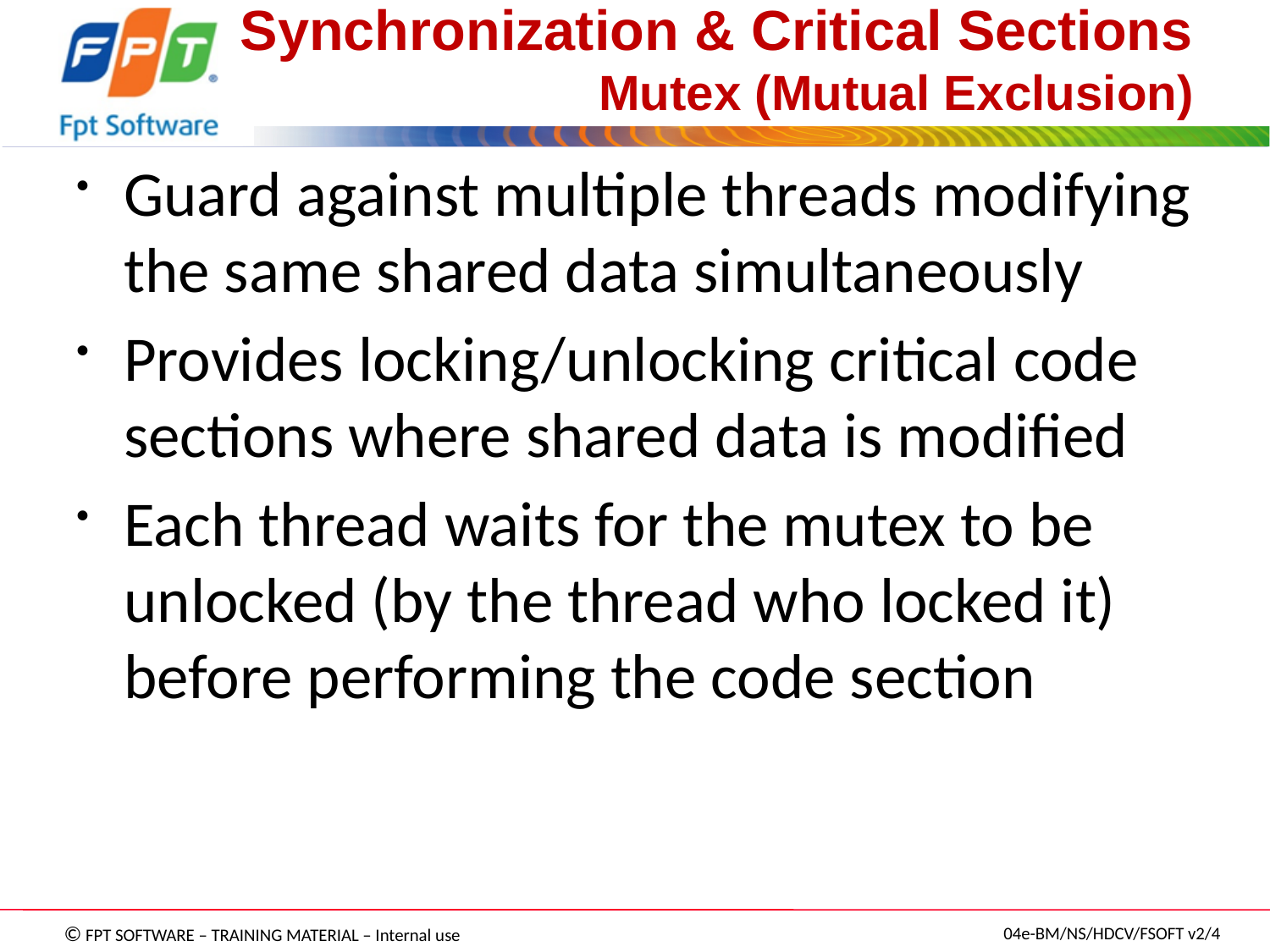

# Synchronization & Critical Sections Mutex (Mutual Exclusion)
Guard against multiple threads modifying the same shared data simultaneously
Provides locking/unlocking critical code sections where shared data is modified
Each thread waits for the mutex to be unlocked (by the thread who locked it) before performing the code section